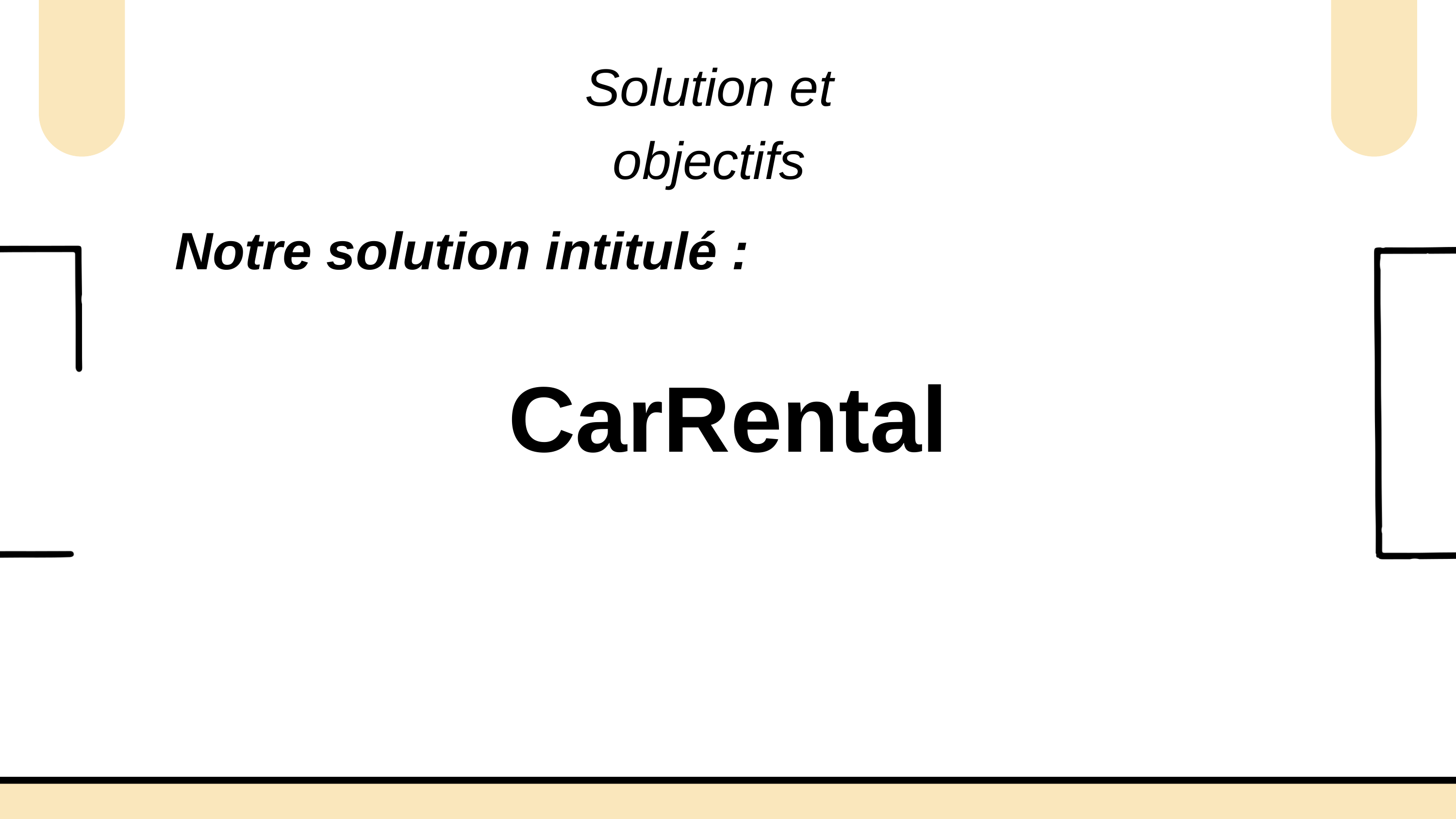

Solution et objectifs
Notre solution intitulé :

CarRental